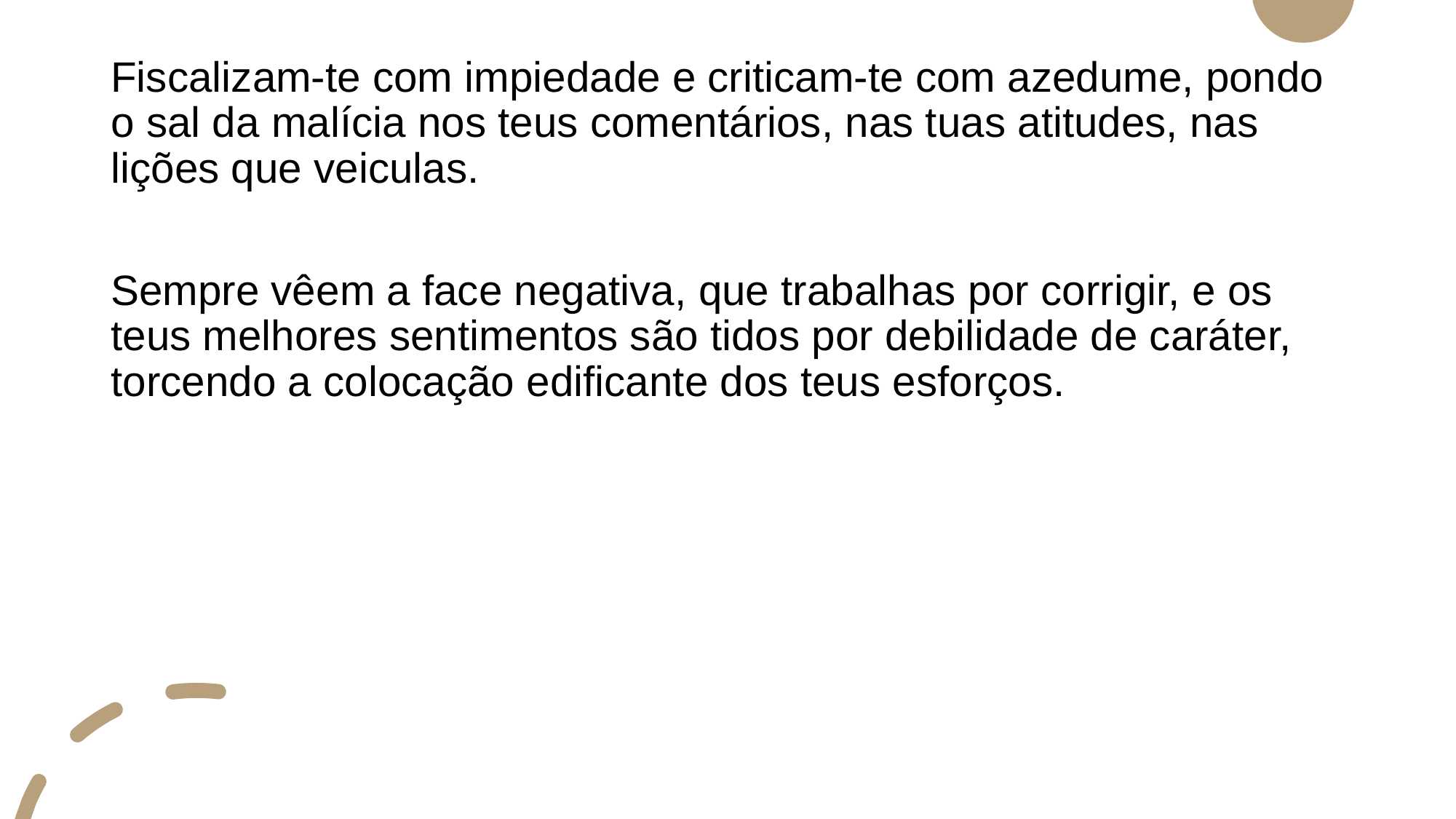

Fiscalizam-te com impiedade e criticam-te com azedume, pondo o sal da malícia nos teus comentários, nas tuas atitudes, nas lições que veiculas.

Sempre vêem a face negativa, que trabalhas por corrigir, e os teus melhores sentimentos são tidos por debilidade de caráter, torcendo a colocação edificante dos teus esforços.